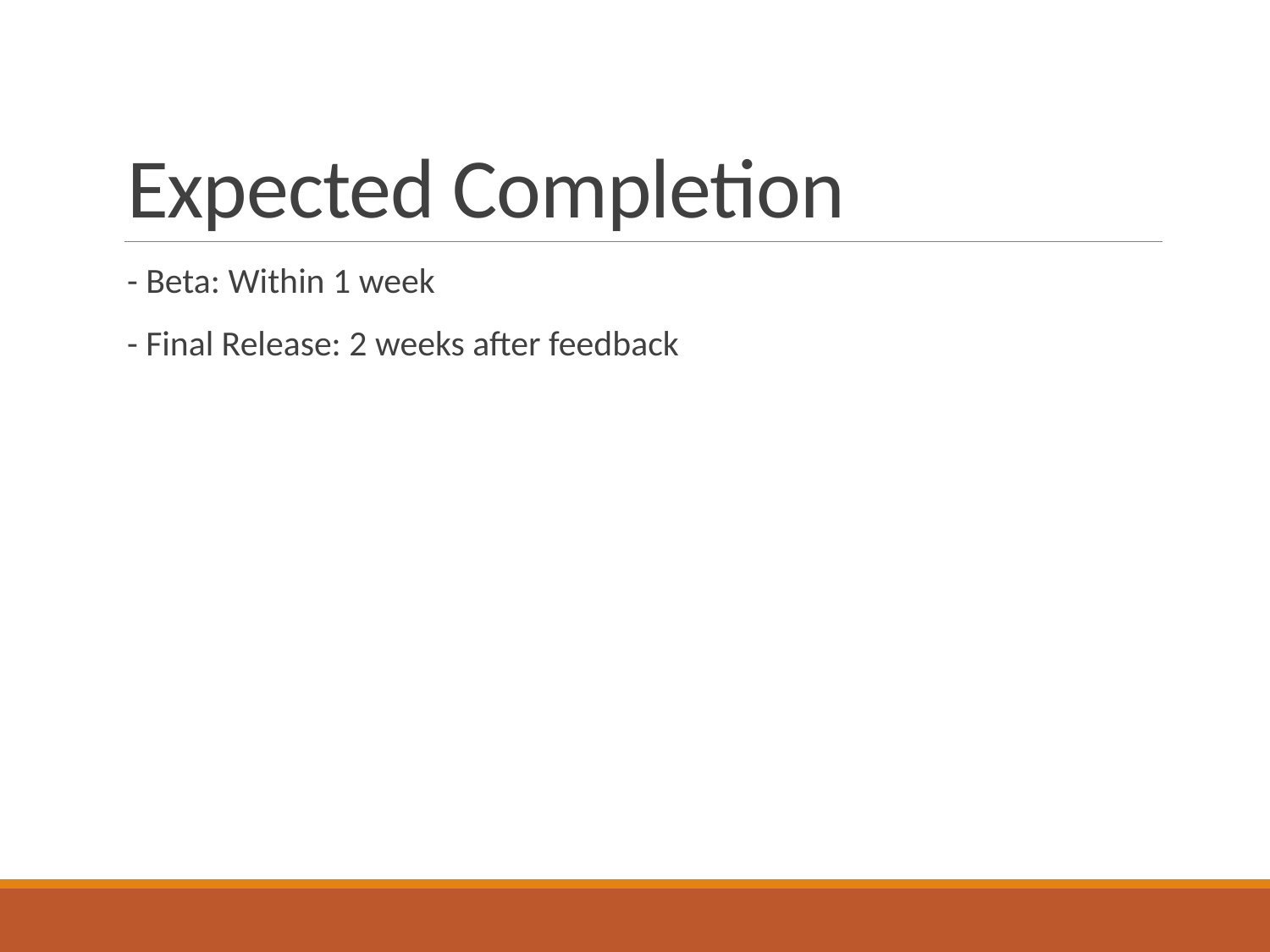

# Expected Completion
- Beta: Within 1 week
- Final Release: 2 weeks after feedback